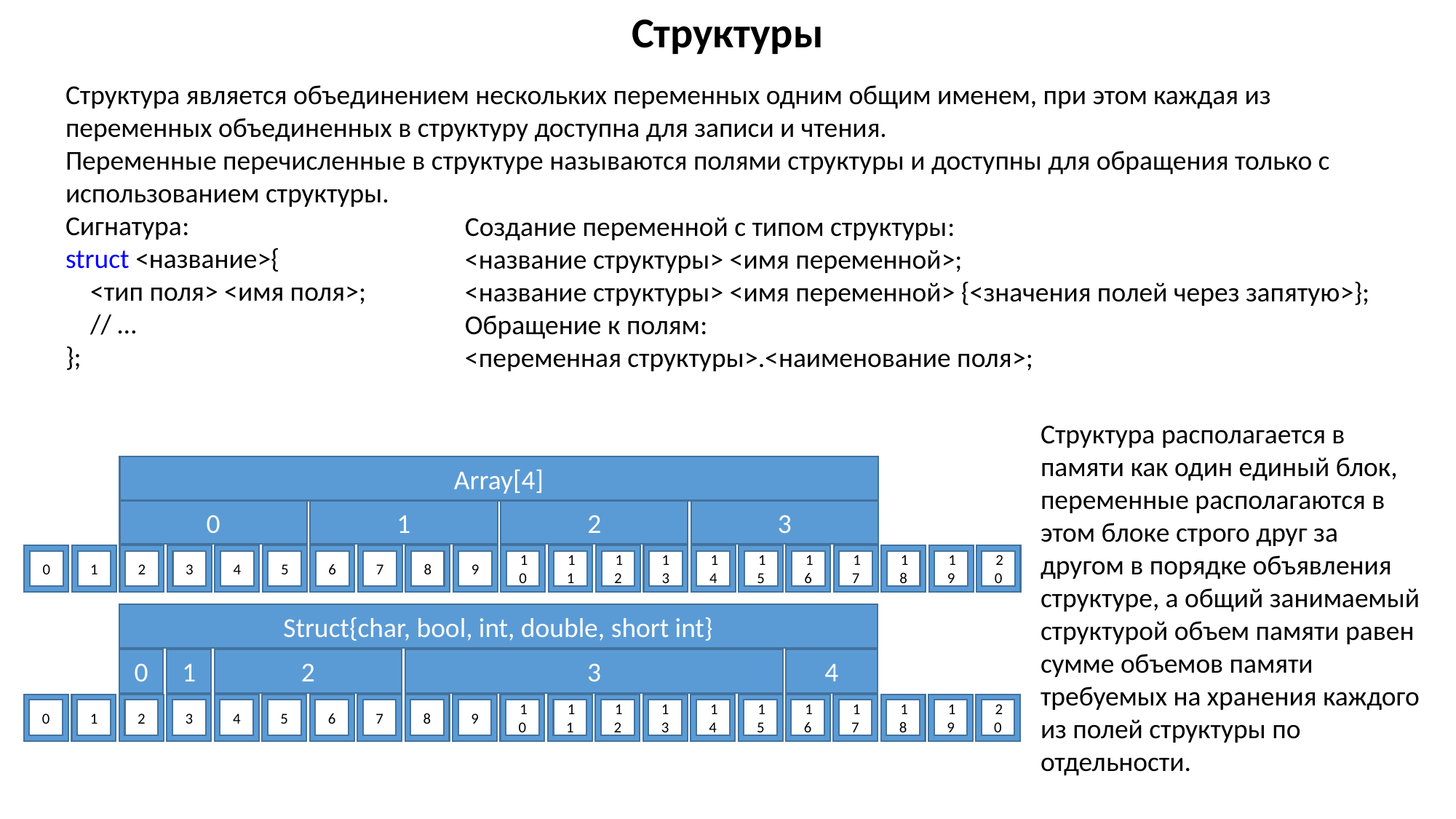

Структуры
Структура является объединением нескольких переменных одним общим именем, при этом каждая из переменных объединенных в структуру доступна для записи и чтения.
Переменные перечисленные в структуре называются полями структуры и доступны для обращения только с использованием структуры.
Сигнатура:
struct <название>{
    <тип поля> <имя поля>;
    // …
};

Создание переменной с типом структуры:
<название структуры> <имя переменной>;
<название структуры> <имя переменной> {<значения полей через запятую>};
Обращение к полям:
<переменная структуры>.<наименование поля>;

Структура располагается в памяти как один единый блок, переменные располагаются в этом блоке строго друг за другом в порядке объявления структуре, а общий занимаемый структурой объем памяти равен сумме объемов памяти требуемых на хранения каждого из полей структуры по отдельности.
Array[4]
0
1
2
3
0
20
19
1
2
3
4
5
6
7
8
9
10
11
12
13
14
15
16
17
18
Struct{char, bool, int, double, short int}
0
1
2
3
0
20
19
1
2
3
4
5
6
7
8
9
10
11
12
13
14
15
16
17
18
4